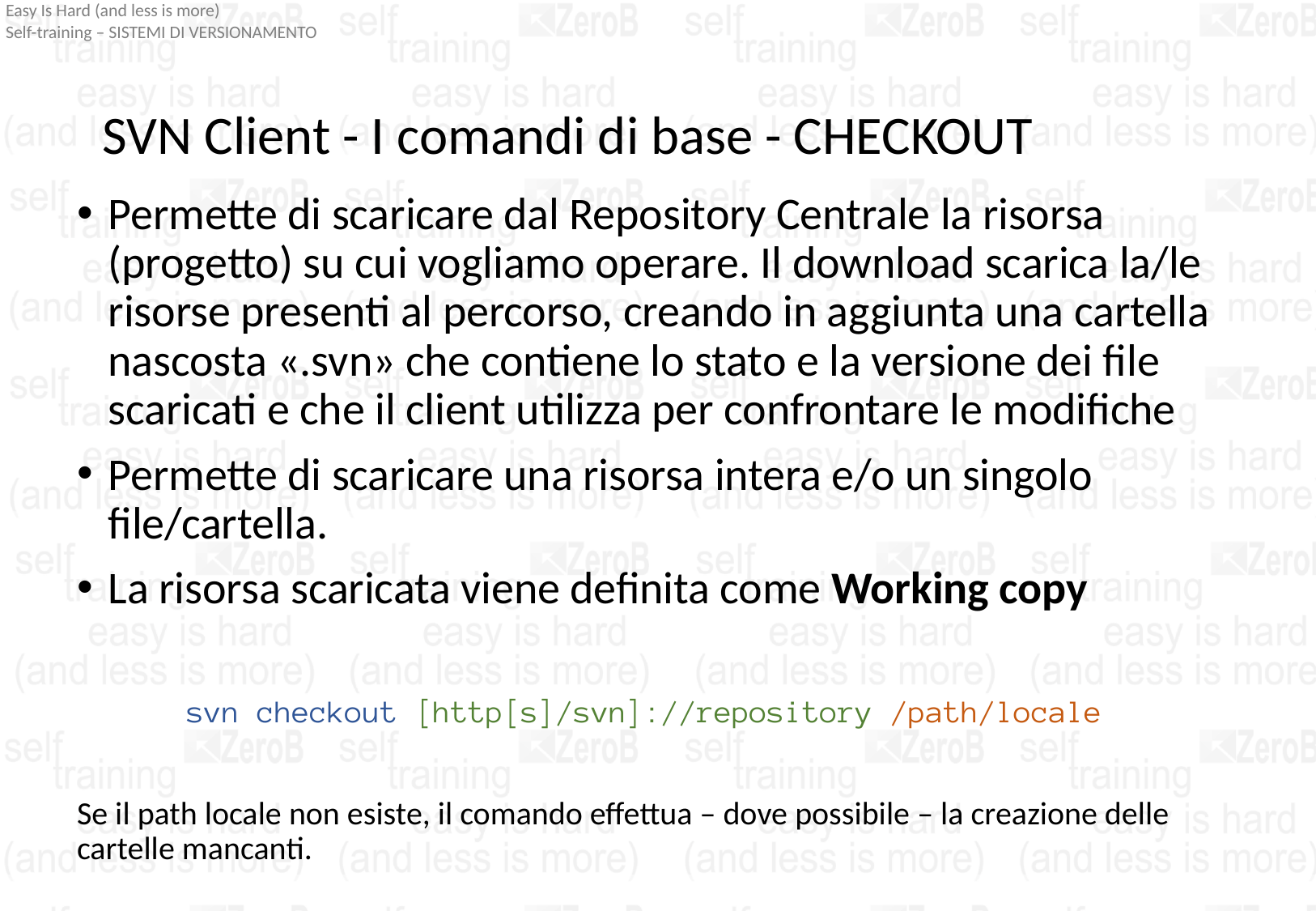

# SVN Client - I comandi di base - CHECKOUT
Permette di scaricare dal Repository Centrale la risorsa (progetto) su cui vogliamo operare. Il download scarica la/le risorse presenti al percorso, creando in aggiunta una cartella nascosta «.svn» che contiene lo stato e la versione dei file scaricati e che il client utilizza per confrontare le modifiche
Permette di scaricare una risorsa intera e/o un singolo file/cartella.
La risorsa scaricata viene definita come Working copy

svn checkout [http[s]/svn]://repository /path/locale

Se il path locale non esiste, il comando effettua – dove possibile – la creazione delle cartelle mancanti.